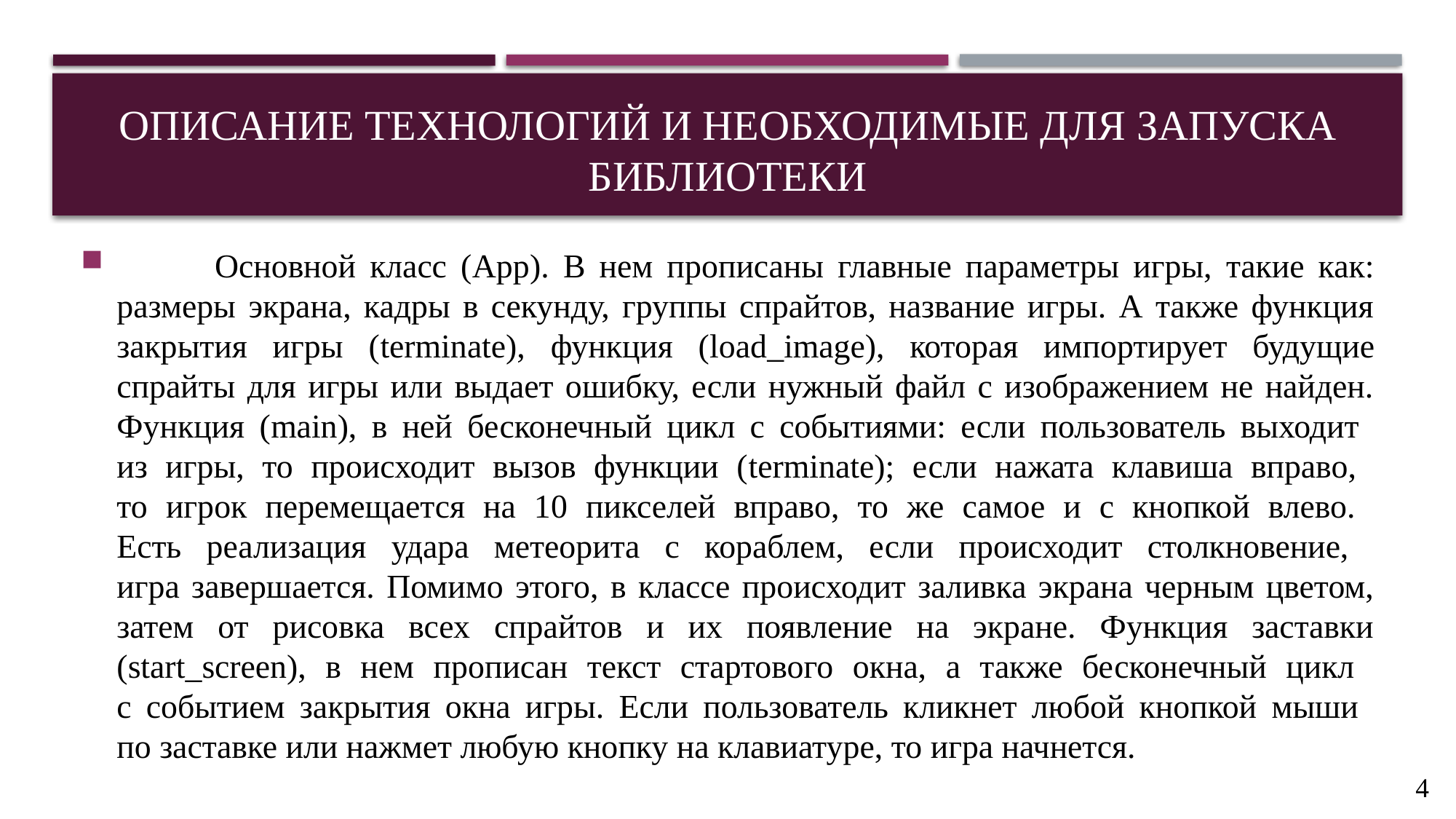

# описание технологий и необходимые для запуска библиотеки
       Основной класс (App). В нем прописаны главные параметры игры, такие как: размеры экрана, кадры в секунду, группы спрайтов, название игры. А также функция закрытия игры (terminate), функция (load_image), которая импортирует будущие спрайты для игры или выдает ошибку, если нужный файл с изображением не найден. Функция (main), в ней бесконечный цикл с событиями: если пользователь выходит
из игры, то происходит вызов функции (terminate); если нажата клавиша вправо,
то игрок перемещается на 10 пикселей вправо, то же самое и с кнопкой влево.
Есть реализация удара метеорита с кораблем, если происходит столкновение,
игра завершается. Помимо этого, в классе происходит заливка экрана черным цветом, затем от рисовка всех спрайтов и их появление на экране. Функция заставки (start_screen), в нем прописан текст стартового окна, а также бесконечный цикл
с событием закрытия окна игры. Если пользователь кликнет любой кнопкой мыши
по заставке или нажмет любую кнопку на клавиатуре, то игра начнется.
4